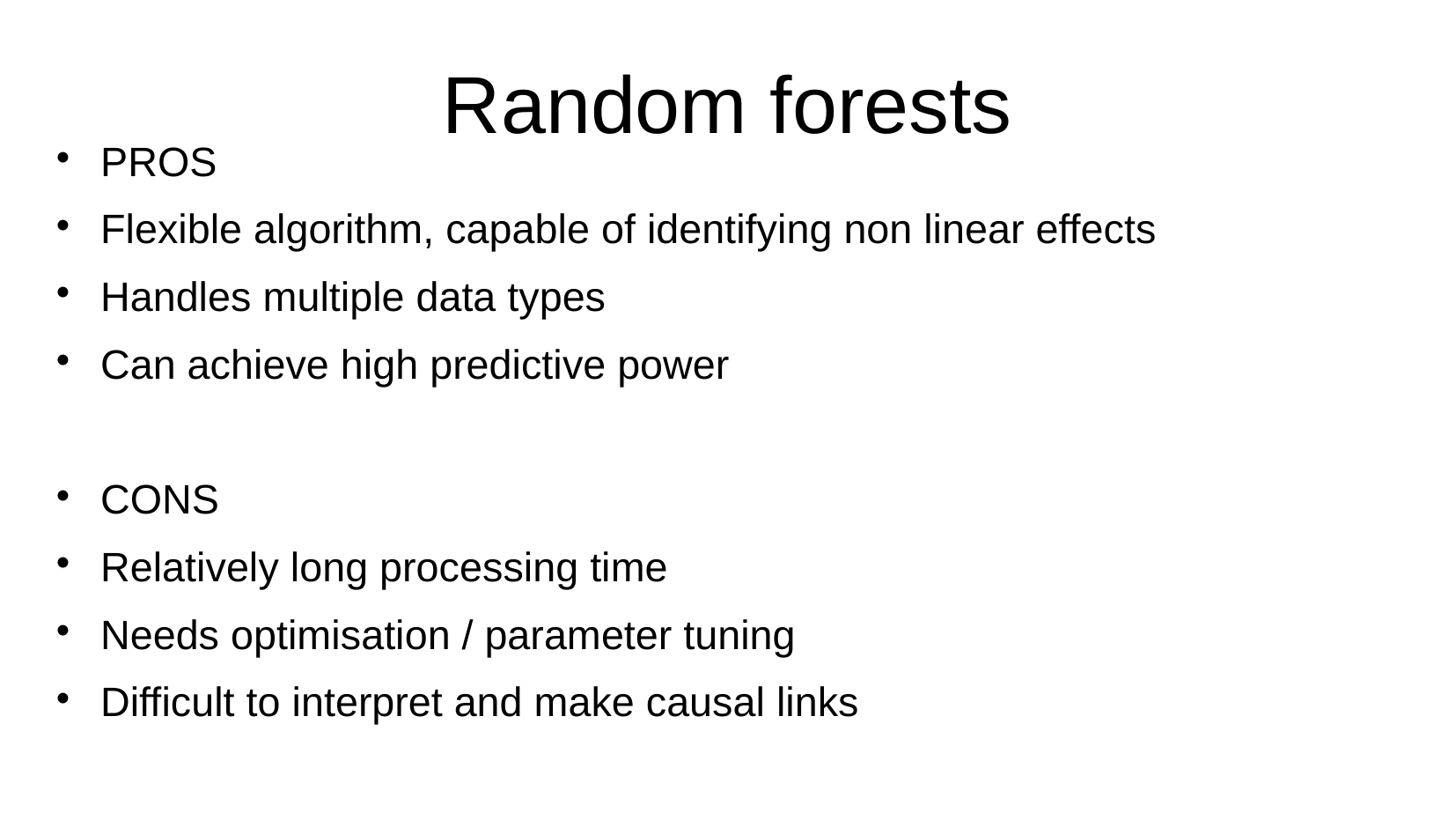

# Random forests
PROS
Flexible algorithm, capable of identifying non linear effects
Handles multiple data types
Can achieve high predictive power

CONS
Relatively long processing time
Needs optimisation / parameter tuning
Difficult to interpret and make causal links